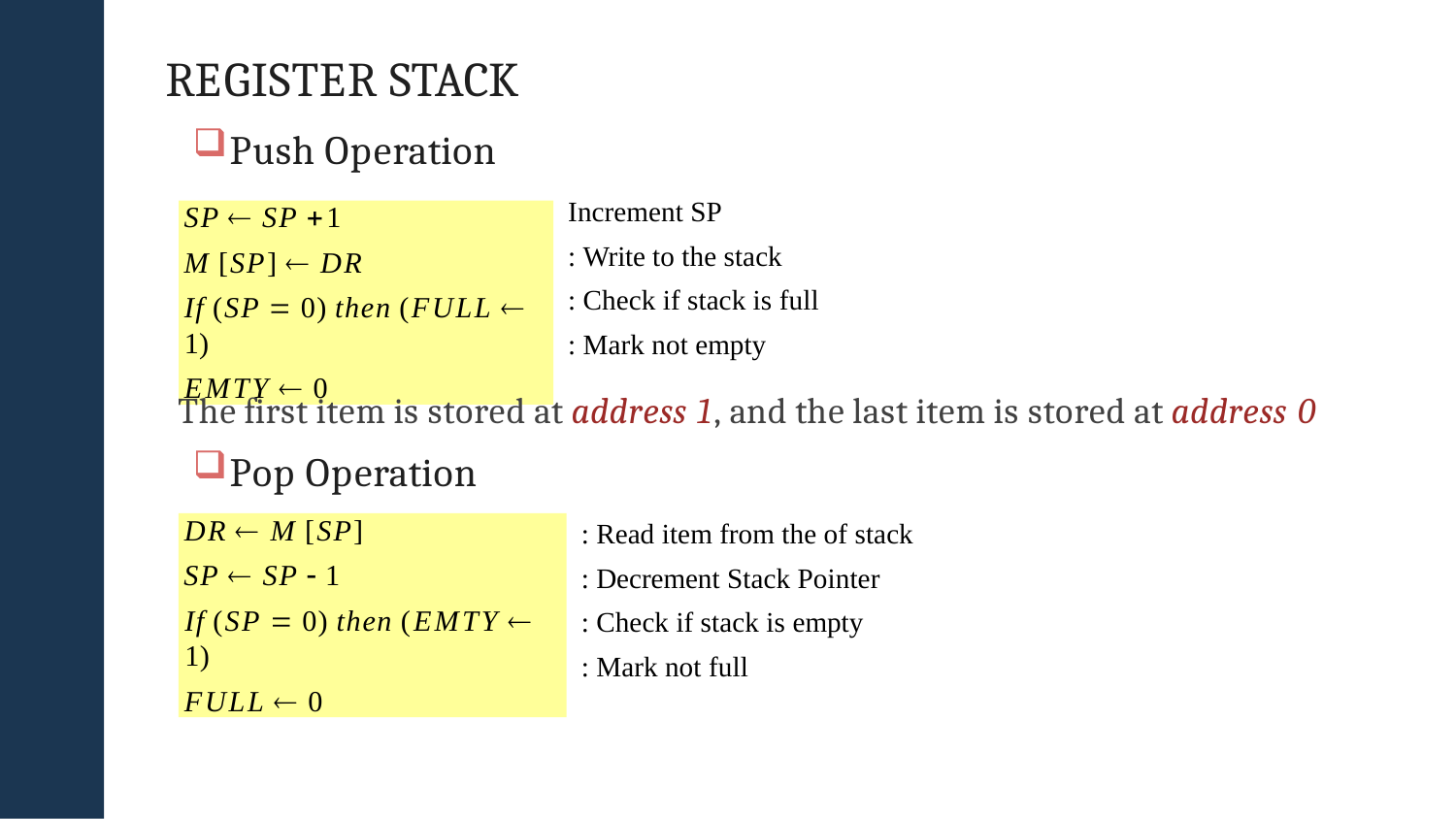

# REGISTER STACK
Push Operation
Increment SP
: Write to the stack
: Check if stack is full
: Mark not empty
SP ← SP +1
M [SP] ← DR
If (SP = 0) then (FULL ← 1)
EMTY ← 0
The first item is stored at address 1, and the last item is stored at address 0
Pop Operation
: Read item from the of stack
: Decrement Stack Pointer
: Check if stack is empty
: Mark not full
DR ← M [SP]
SP ← SP − 1
If (SP = 0) then (EMTY ← 1)
FULL ← 0